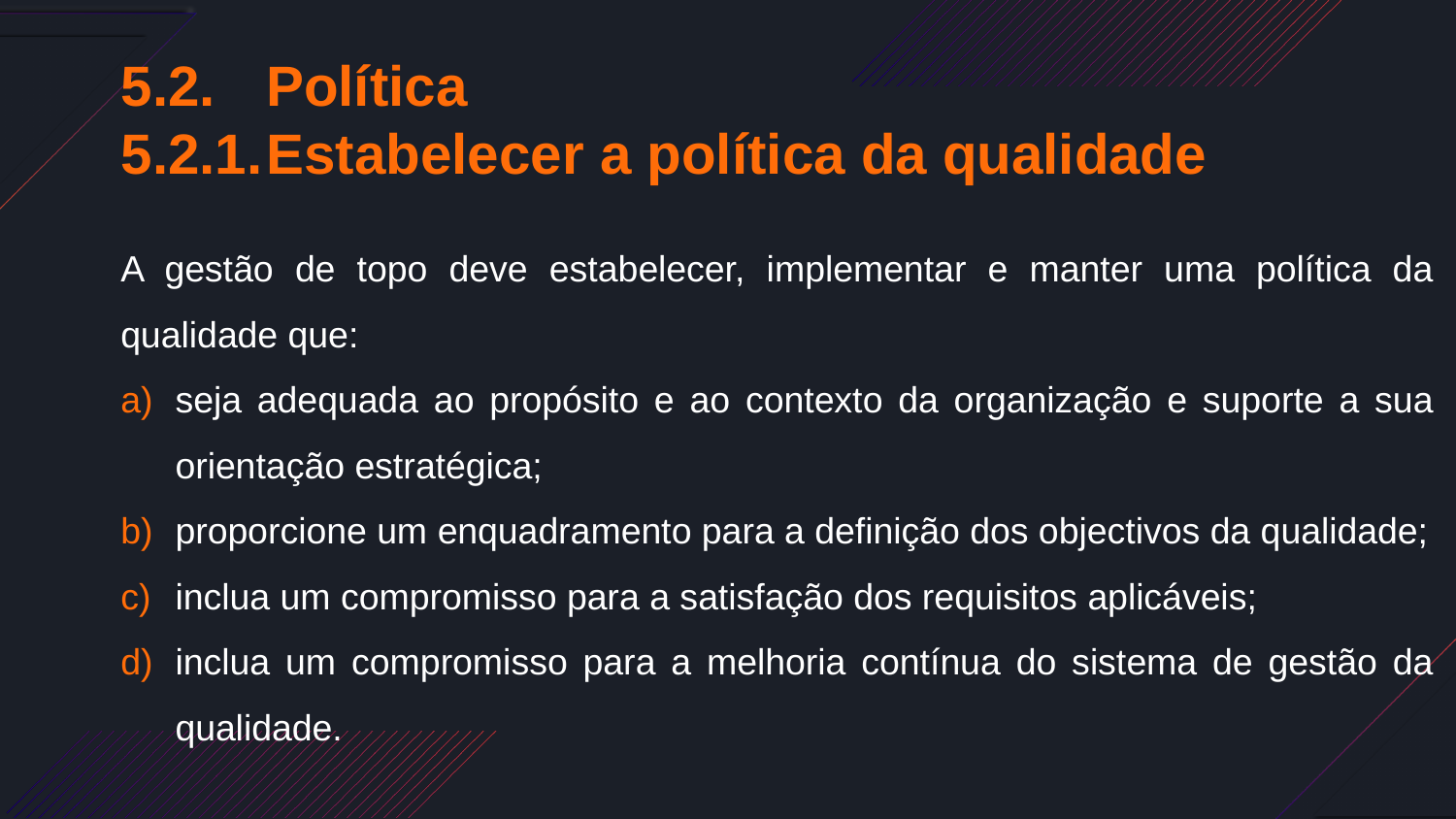

# 5.2.	Política 5.2.1.	Estabelecer a política da qualidade
A gestão de topo deve estabelecer, implementar e manter uma política da qualidade que:
seja adequada ao propósito e ao contexto da organização e suporte a sua orientação estratégica;
proporcione um enquadramento para a definição dos objectivos da qualidade;
inclua um compromisso para a satisfação dos requisitos aplicáveis;
inclua um compromisso para a melhoria contínua do sistema de gestão da qualidade.